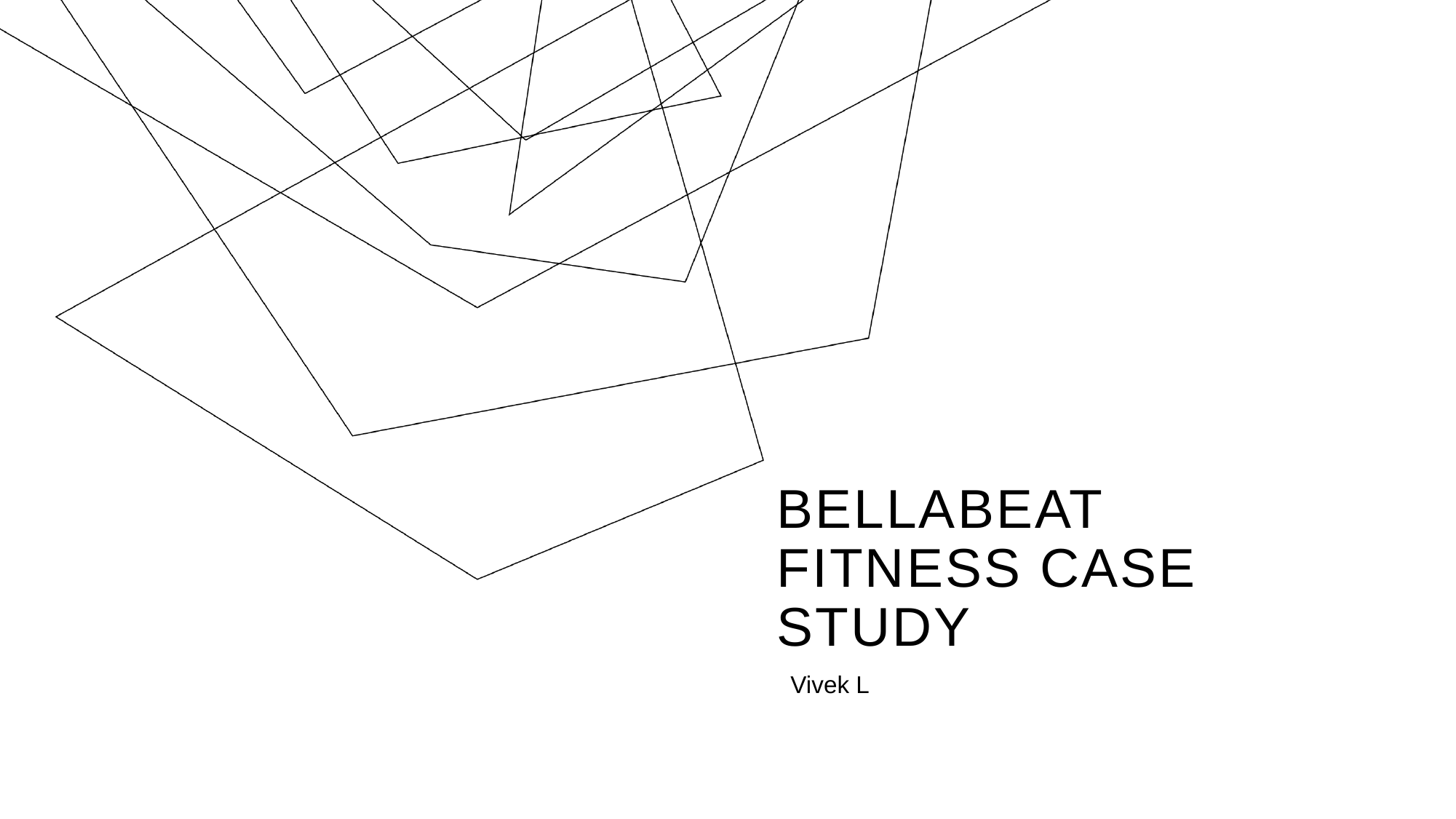

# Bellabeat fitness case study
Vivek L